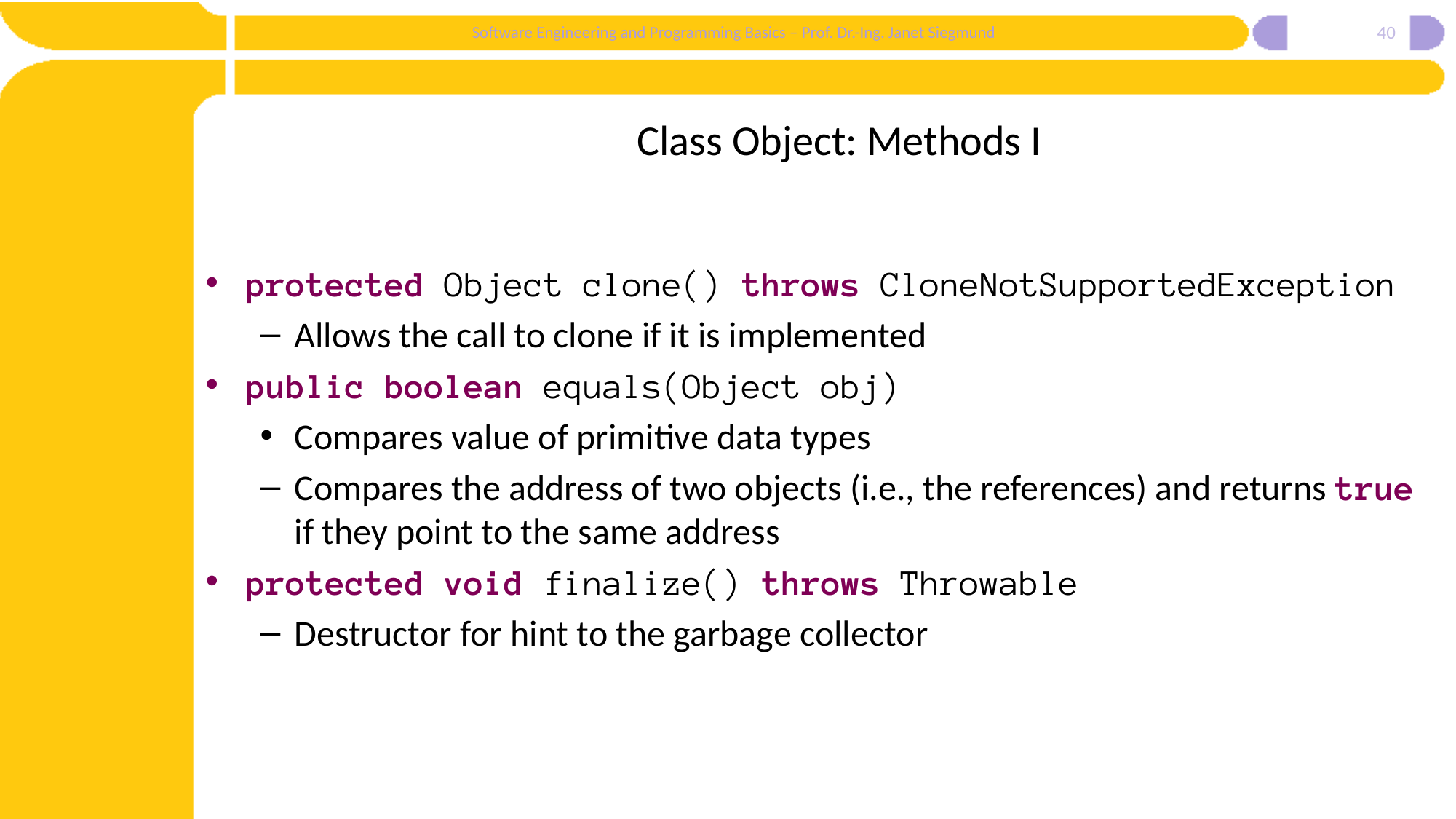

40
# Class Object: Methods I
protected Object clone() throws CloneNotSupportedException
Allows the call to clone if it is implemented
public boolean equals(Object obj)
Compares value of primitive data types
Compares the address of two objects (i.e., the references) and returns true if they point to the same address
protected void finalize() throws Throwable
Destructor for hint to the garbage collector